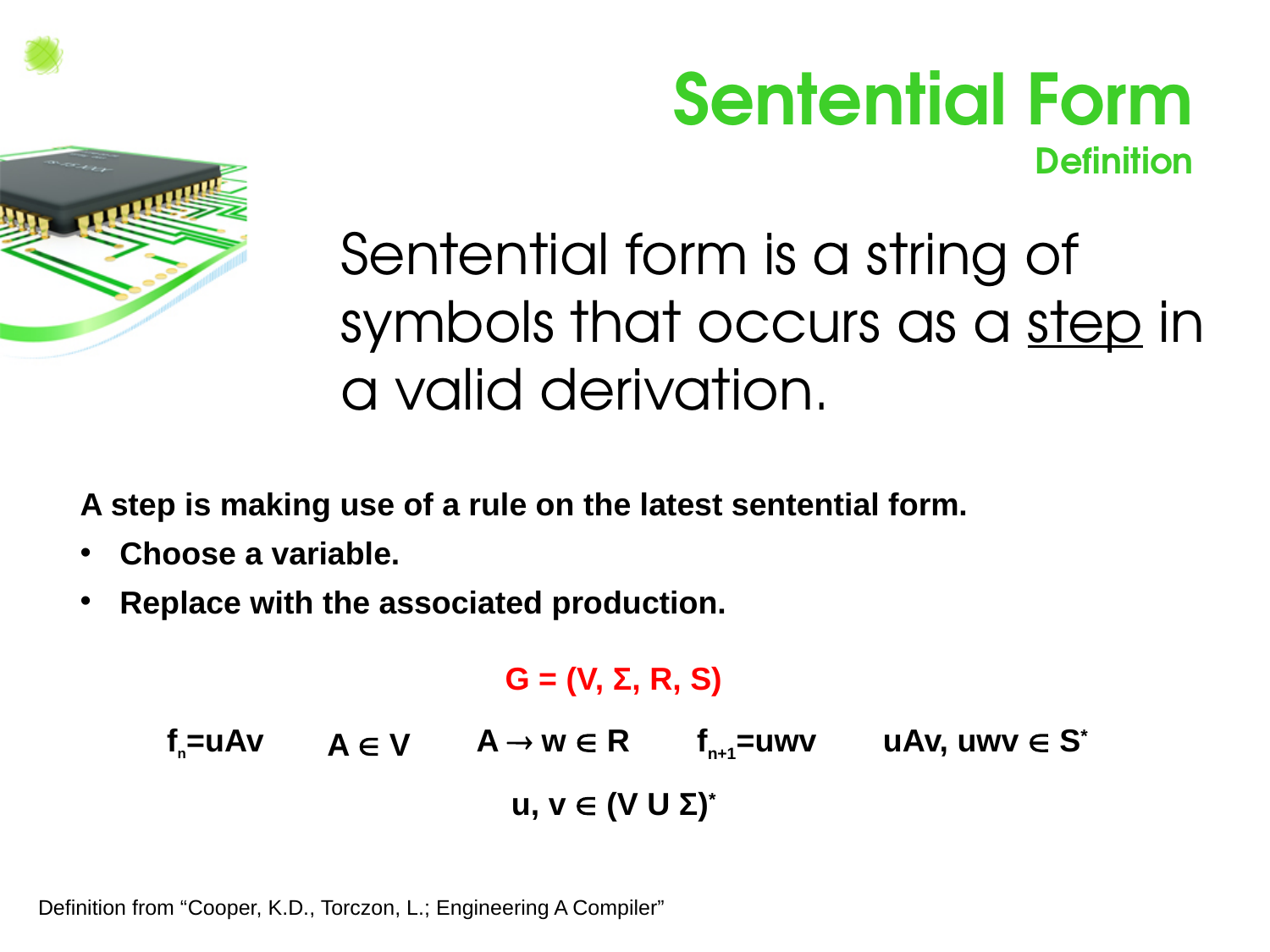

# Sentential Form Definition
Sentential form is a string of symbols that occurs as a step in a valid derivation.
A step is making use of a rule on the latest sentential form.
Choose a variable.
Replace with the associated production.
G = (V, Σ, R, S)
fn=uAv
A → w ∈ R
fn+1=uwv
uAv, uwv ∈ S*
A ∈ V
u, v ∈ (V U Σ)*
Definition from “Cooper, K.D., Torczon, L.; Engineering A Compiler”